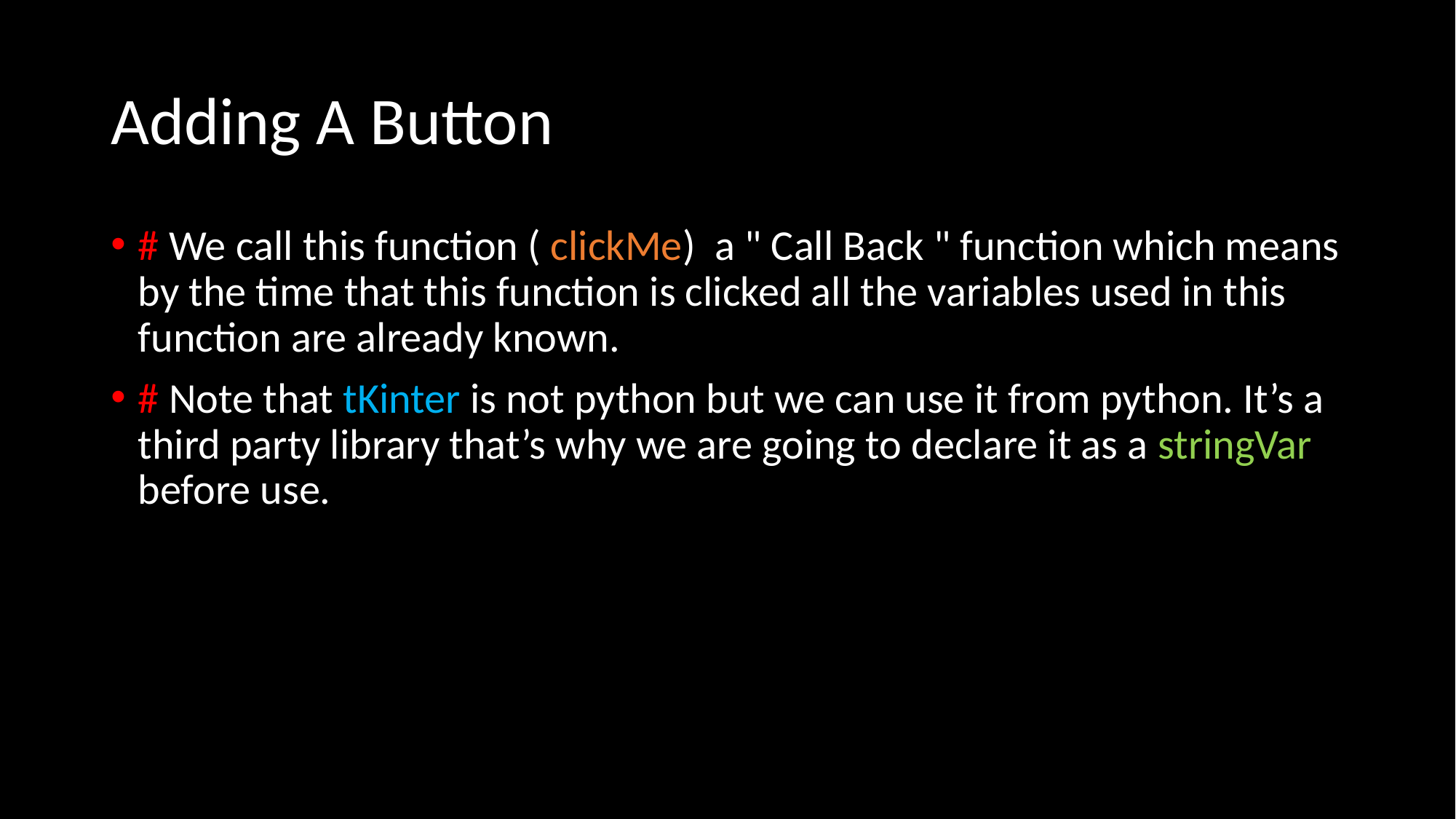

# Adding A Button
# We call this function ( clickMe)  a " Call Back " function which means by the time that this function is clicked all the variables used in this function are already known.
# Note that tKinter is not python but we can use it from python. It’s a third party library that’s why we are going to declare it as a stringVar before use.